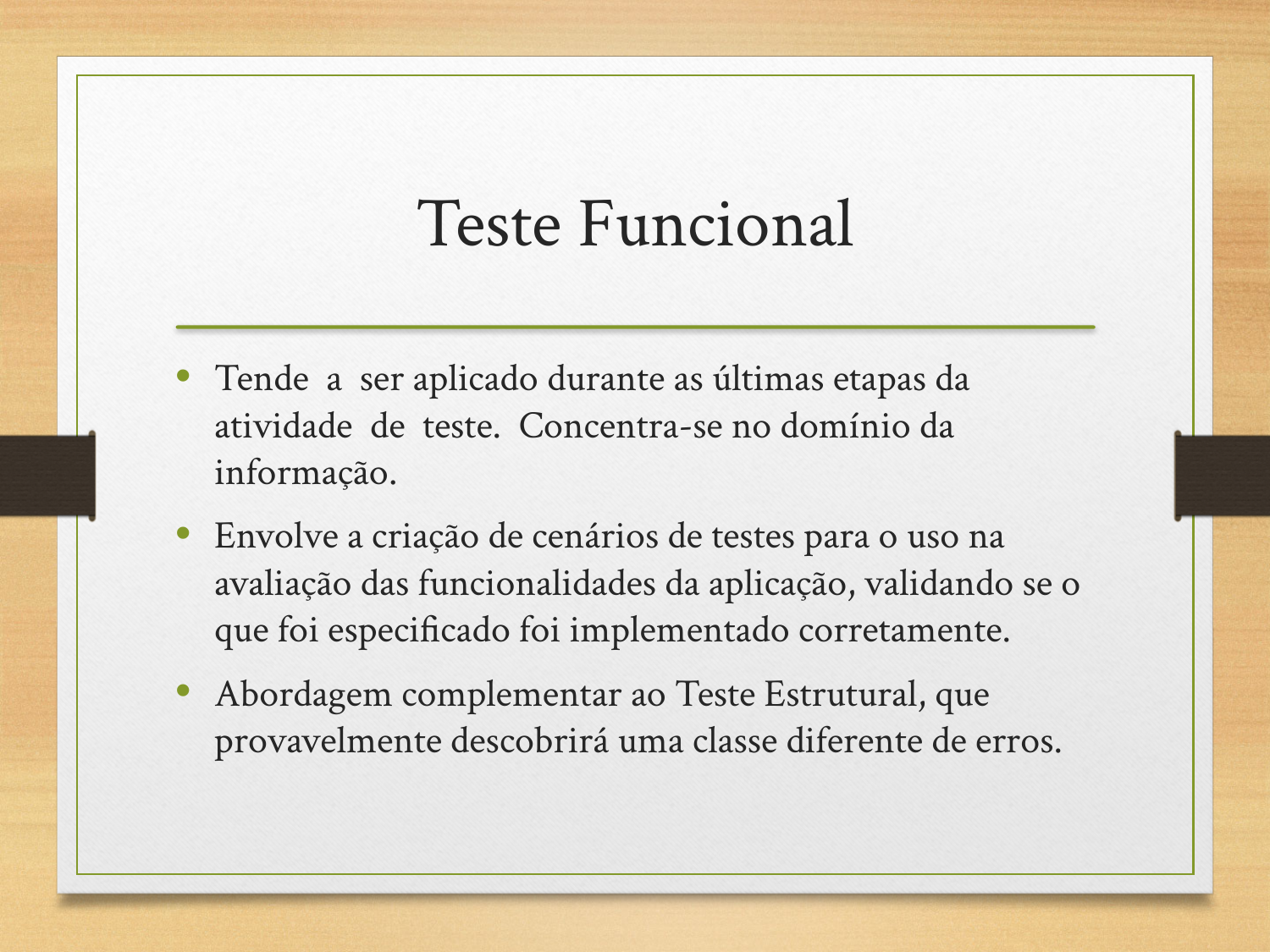

# Teste Funcional
Tende  a  ser aplicado durante as últimas etapas da  atividade  de  teste.  Concentra-se no domínio da informação.
Envolve a criação de cenários de testes para o uso na avaliação das funcionalidades da aplicação, validando se o que foi especificado foi implementado corretamente.
Abordagem complementar ao Teste Estrutural, que provavelmente descobrirá uma classe diferente de erros.